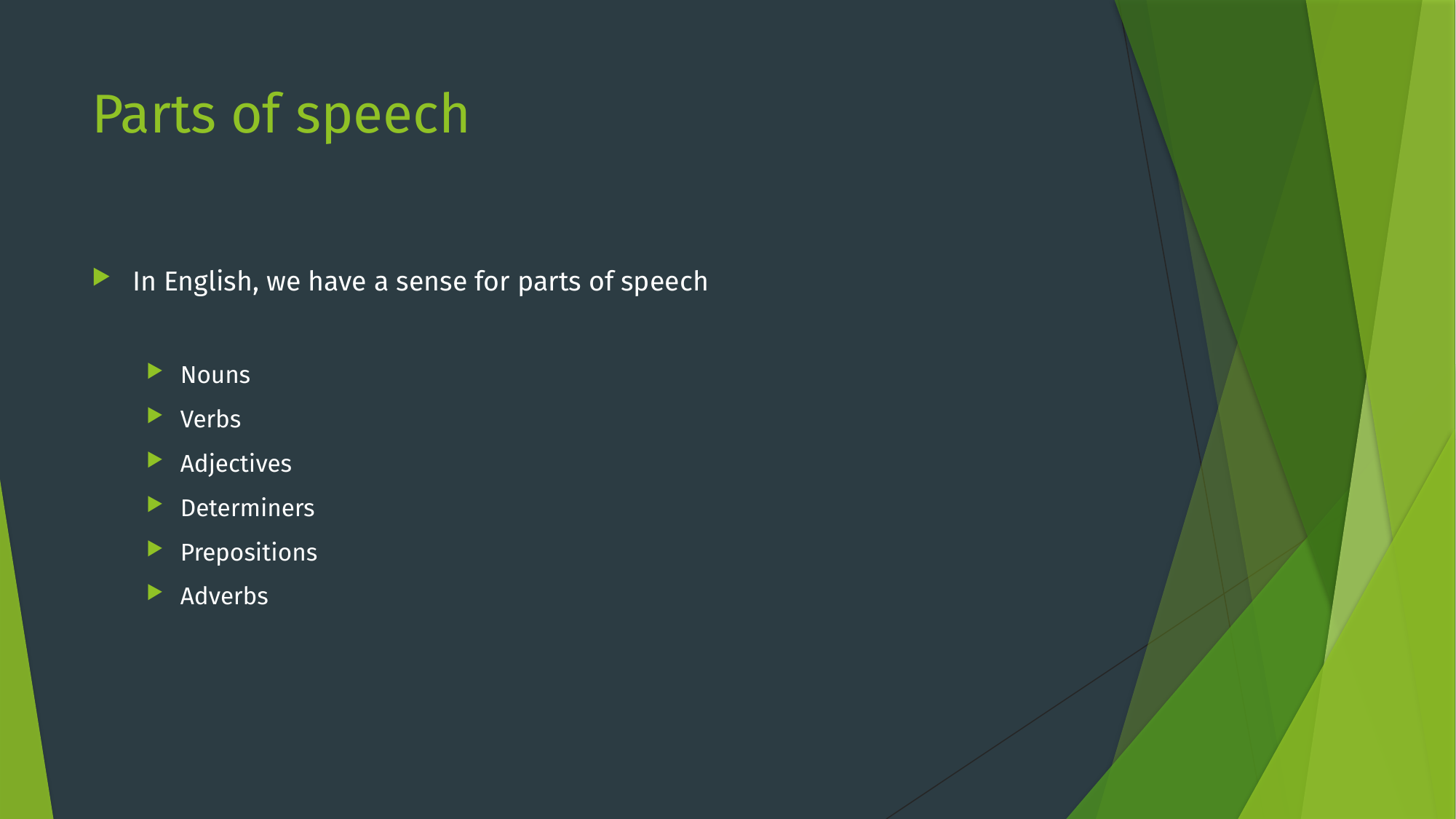

# Parts of speech
In English, we have a sense for parts of speech

Nouns
Verbs
Adjectives
Determiners
Prepositions
Adverbs